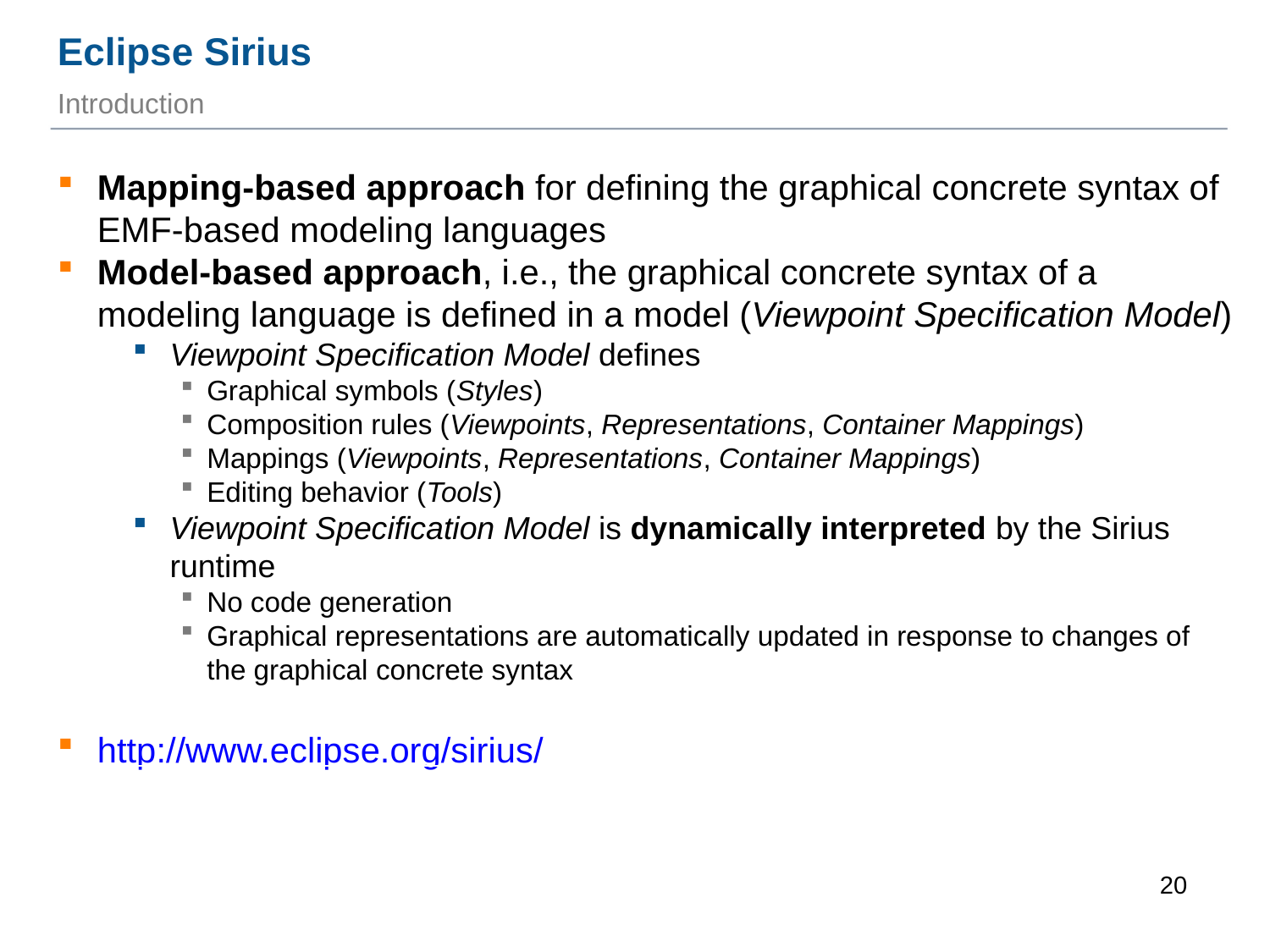

Eclipse Sirius
Introduction
Mapping-based approach for defining the graphical concrete syntax of EMF-based modeling languages
Model-based approach, i.e., the graphical concrete syntax of a modeling language is defined in a model (Viewpoint Specification Model)
Viewpoint Specification Model defines
Graphical symbols (Styles)
Composition rules (Viewpoints, Representations, Container Mappings)
Mappings (Viewpoints, Representations, Container Mappings)
Editing behavior (Tools)
Viewpoint Specification Model is dynamically interpreted by the Sirius runtime
No code generation
Graphical representations are automatically updated in response to changes of the graphical concrete syntax

http://www.eclipse.org/sirius/

20